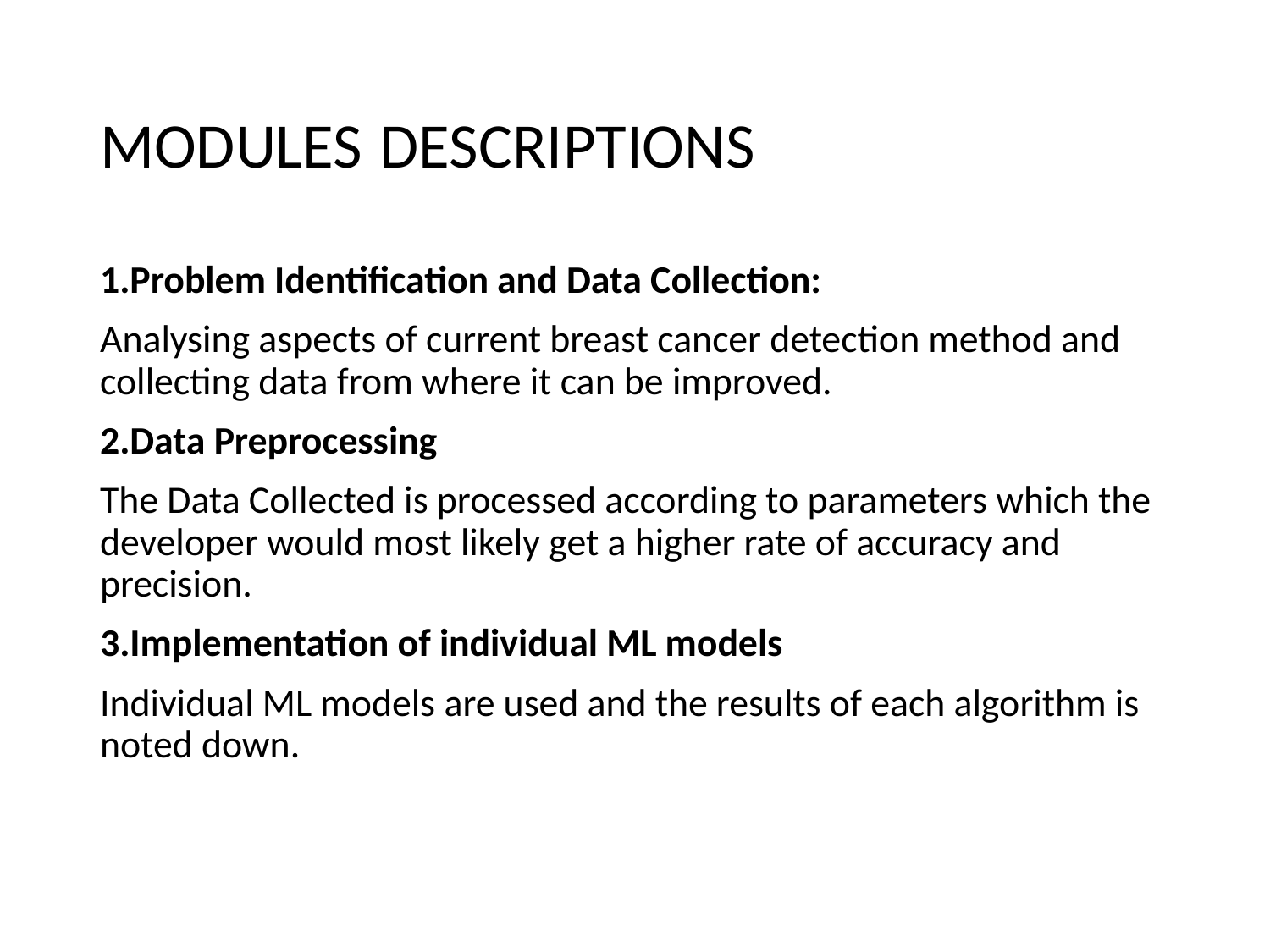

# MODULES DESCRIPTIONS
1.Problem Identification and Data Collection:
Analysing aspects of current breast cancer detection method and collecting data from where it can be improved.
2.Data Preprocessing
The Data Collected is processed according to parameters which the developer would most likely get a higher rate of accuracy and precision.
3.Implementation of individual ML models
Individual ML models are used and the results of each algorithm is noted down.